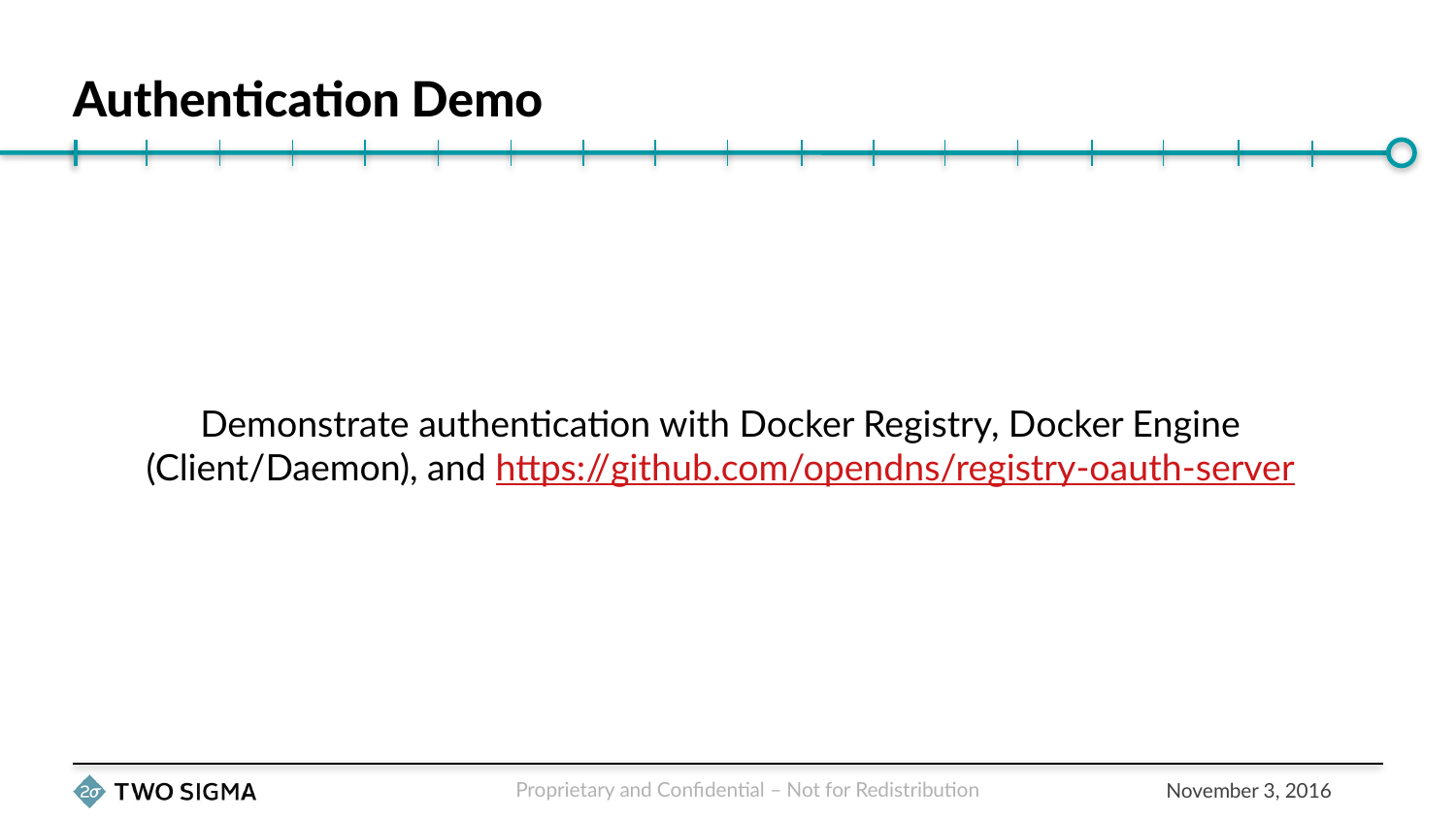

# Authentication Demo

Demonstrate authentication with Docker Registry, Docker Engine (Client/Daemon), and https://github.com/opendns/registry-oauth-server

Proprietary and Confidential – Not for Redistribution
November 3, 2016